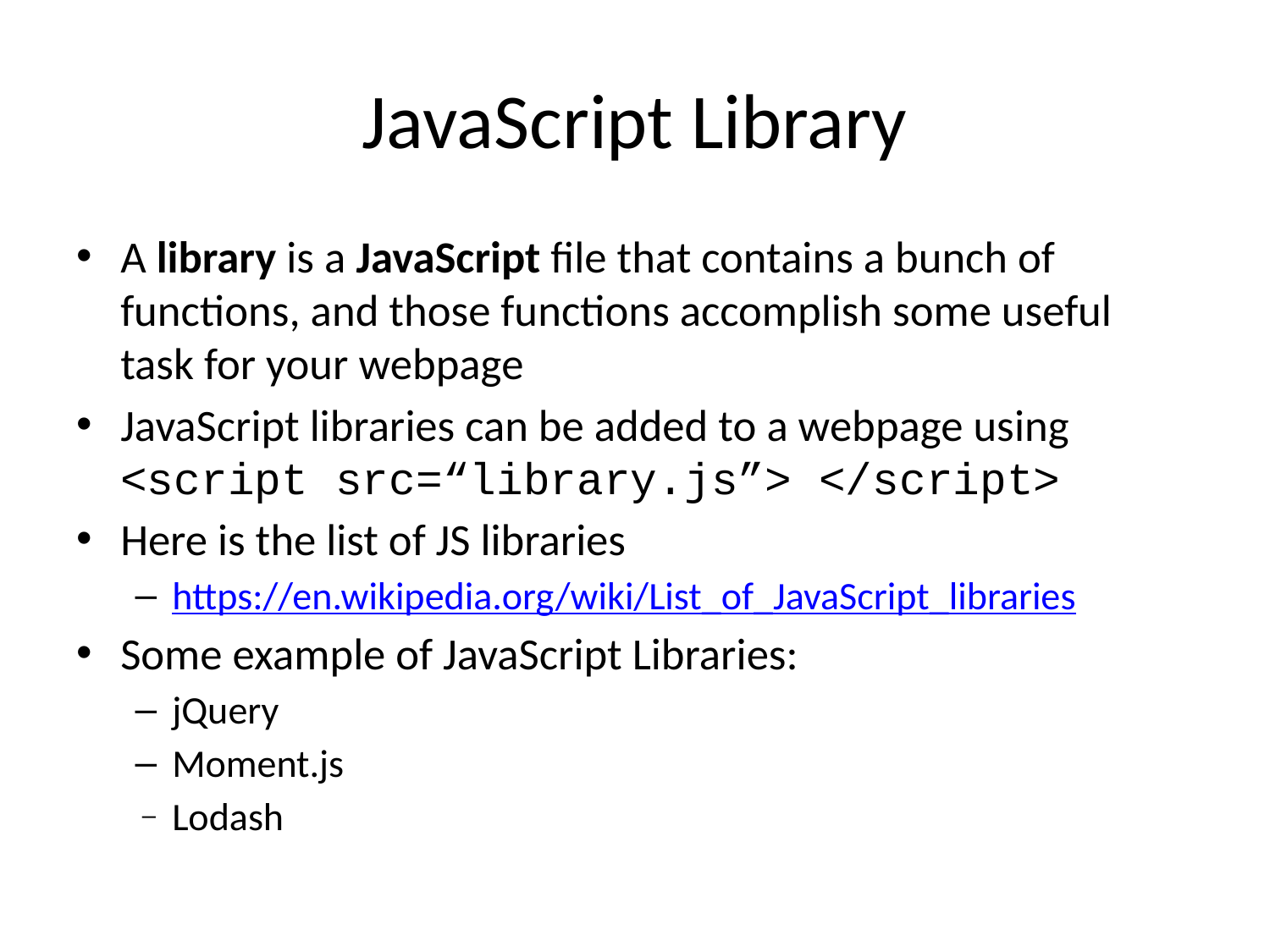

# JavaScript Library
A library is a JavaScript file that contains a bunch of functions, and those functions accomplish some useful task for your webpage
JavaScript libraries can be added to a webpage using <script src=“library.js”> </script>
Here is the list of JS libraries
https://en.wikipedia.org/wiki/List_of_JavaScript_libraries
Some example of JavaScript Libraries:
jQuery
Moment.js
Lodash